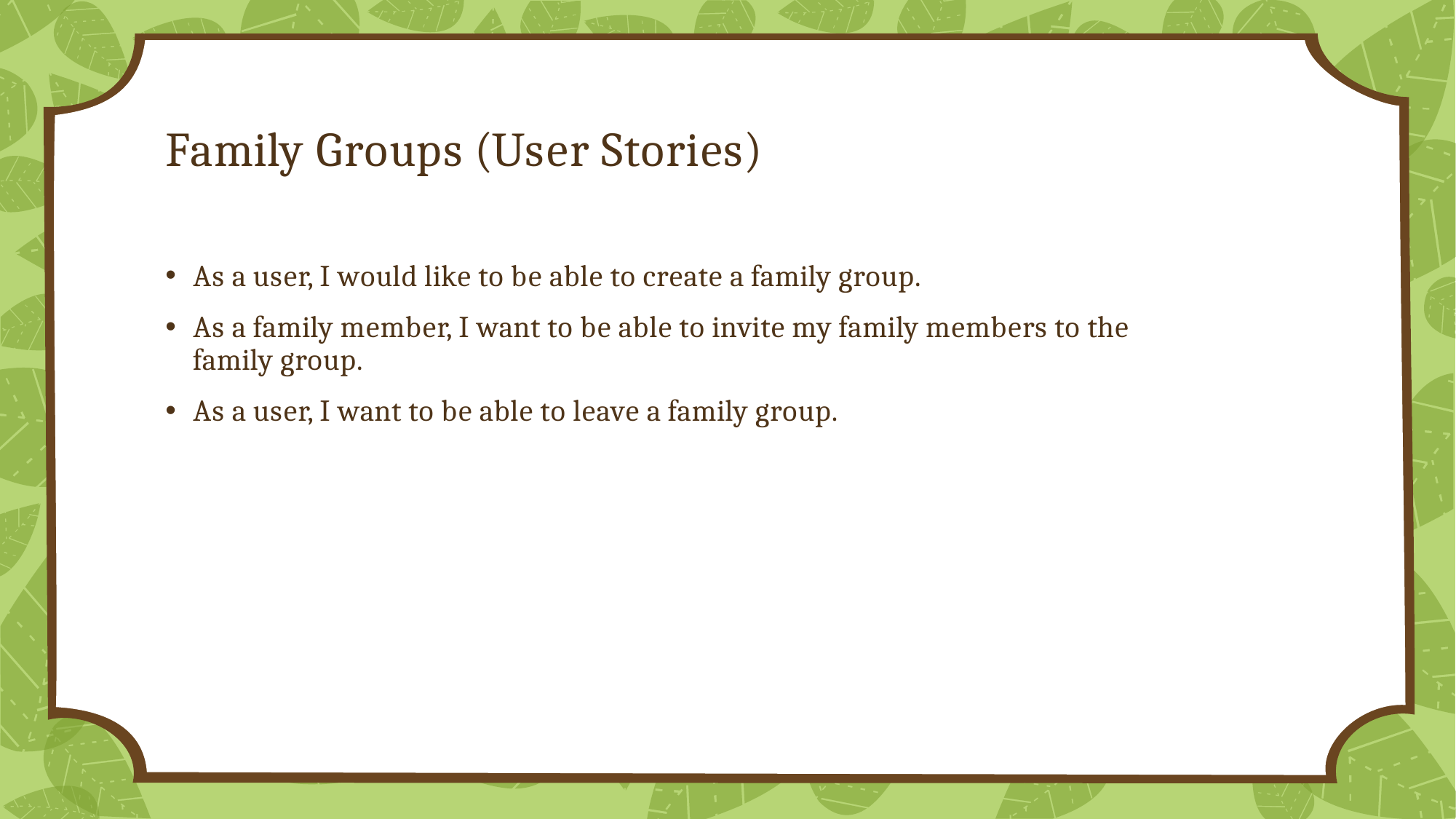

# Family Groups (User Stories)

As a user, I would like to be able to create a family group.
As a family member, I want to be able to invite my family members to the family group.
As a user, I want to be able to leave a family group.